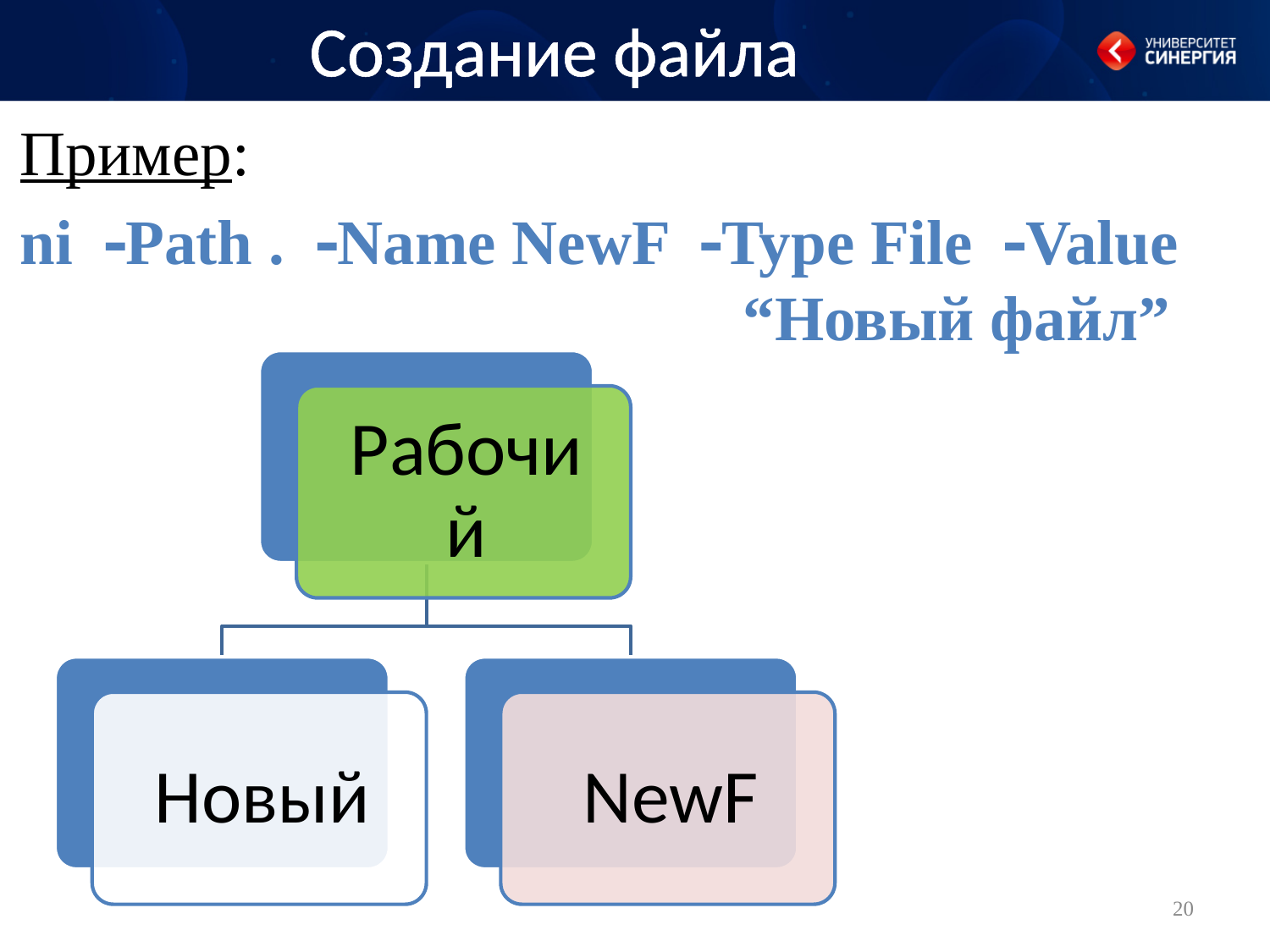

Создание файла
Пример:
ni  −Path .  −Name NewF  −Type File  −Value “Новый файл”
Рабочий
Новый
NewF
20